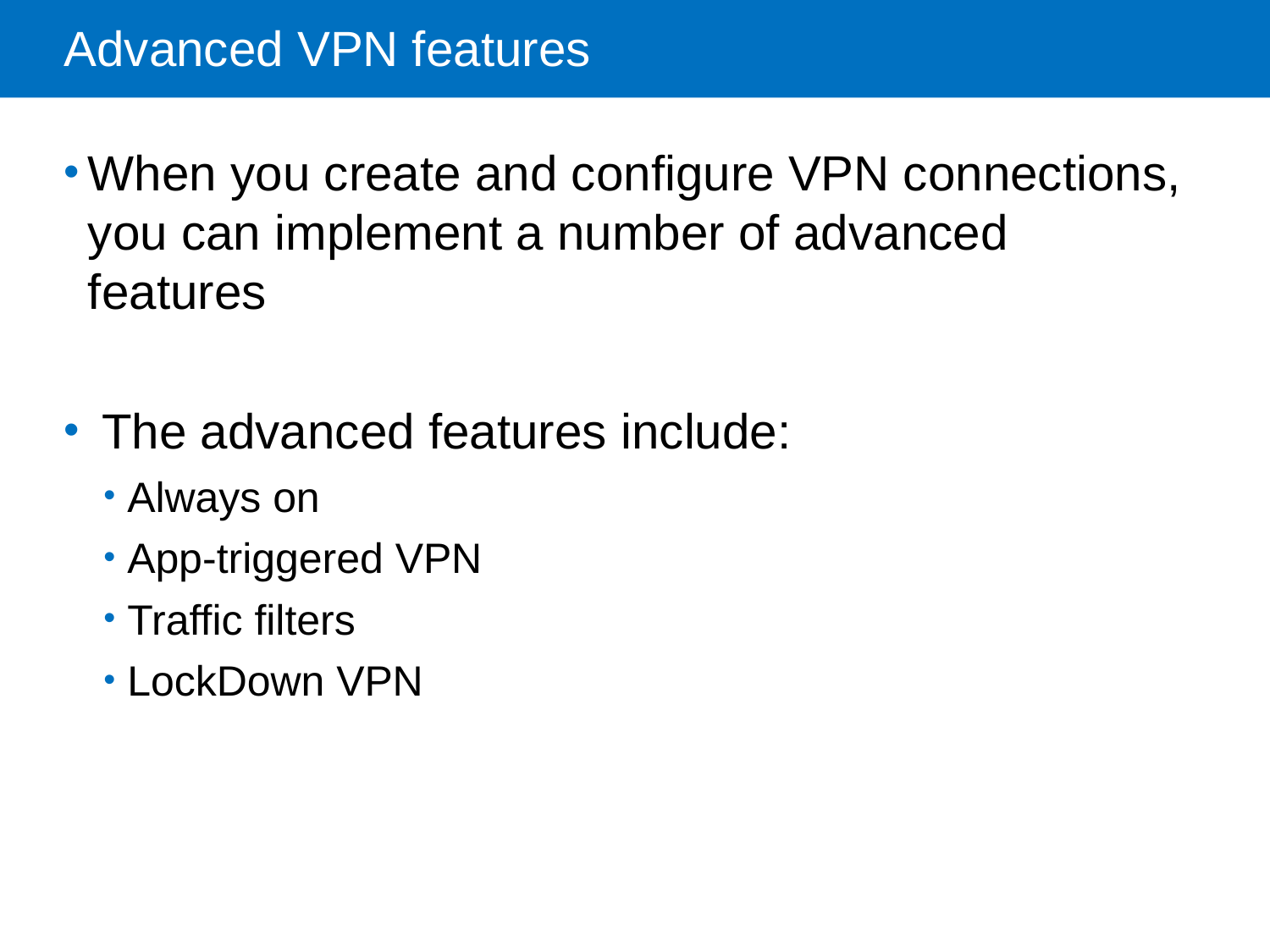

# Advanced VPN features
When you create and configure VPN connections, you can implement a number of advanced features

 The advanced features include:
Always on
App-triggered VPN
Traffic filters
LockDown VPN